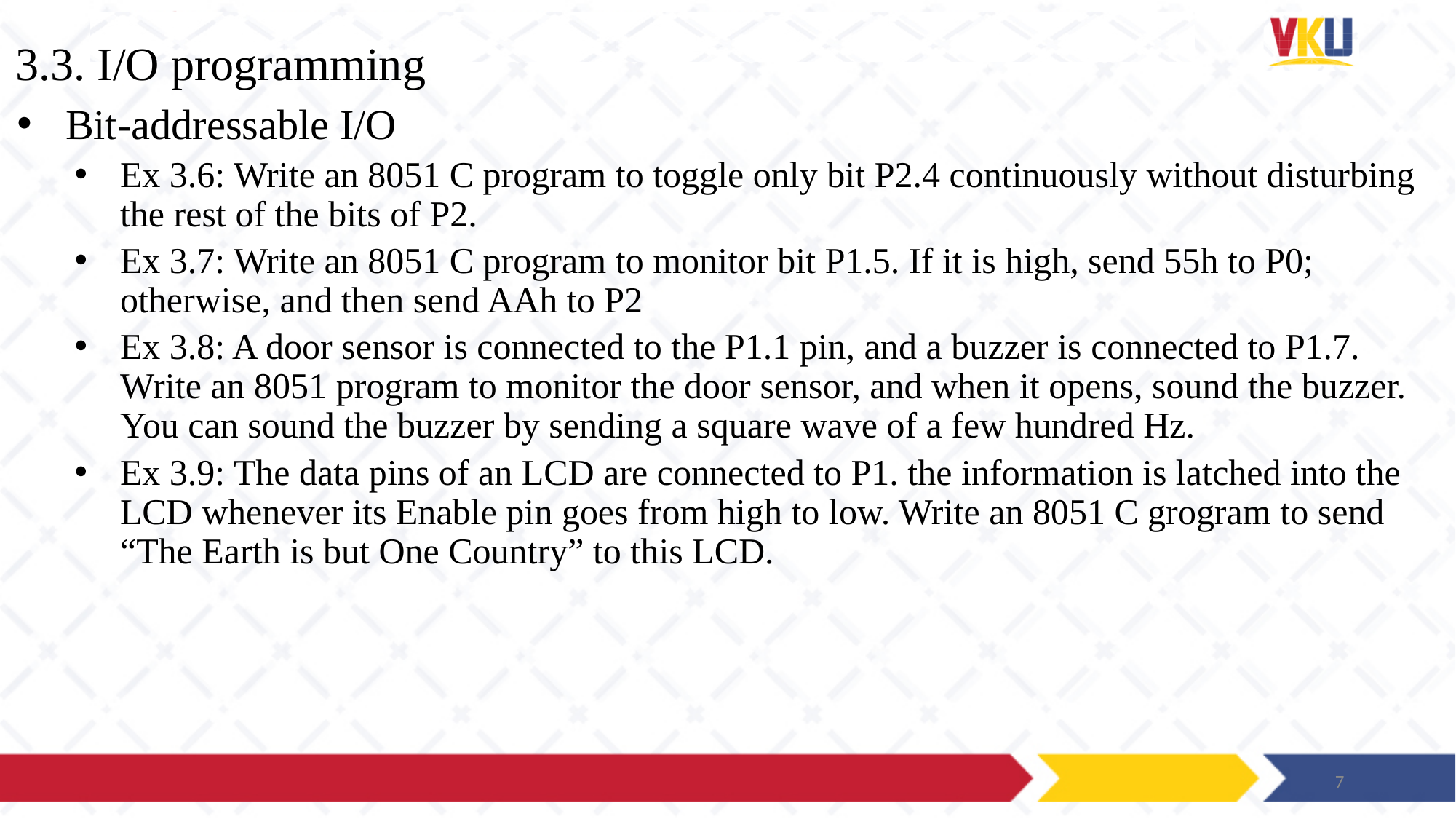

# 3.3. I/O programming
Bit-addressable I/O
Ex 3.6: Write an 8051 C program to toggle only bit P2.4 continuously without disturbing the rest of the bits of P2.
Ex 3.7: Write an 8051 C program to monitor bit P1.5. If it is high, send 55h to P0; otherwise, and then send AAh to P2
Ex 3.8: A door sensor is connected to the P1.1 pin, and a buzzer is connected to P1.7. Write an 8051 program to monitor the door sensor, and when it opens, sound the buzzer. You can sound the buzzer by sending a square wave of a few hundred Hz.
Ex 3.9: The data pins of an LCD are connected to P1. the information is latched into the LCD whenever its Enable pin goes from high to low. Write an 8051 C grogram to send “The Earth is but One Country” to this LCD.

7